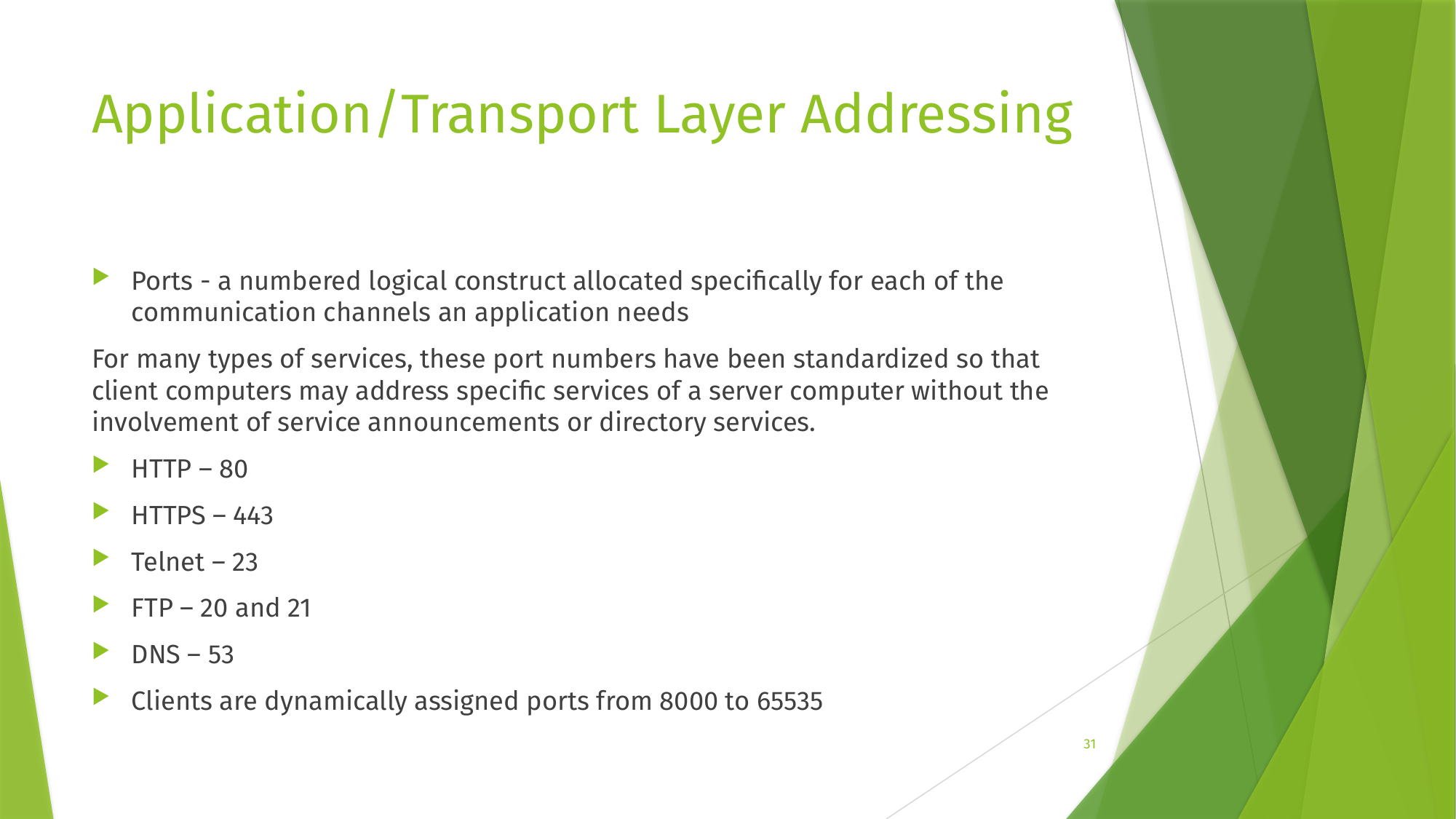

# Application/Transport Layer Addressing
Ports - a numbered logical construct allocated specifically for each of the communication channels an application needs
For many types of services, these port numbers have been standardized so that client computers may address specific services of a server computer without the involvement of service announcements or directory services.
HTTP – 80
HTTPS – 443
Telnet – 23
FTP – 20 and 21
DNS – 53
Clients are dynamically assigned ports from 8000 to 65535

31